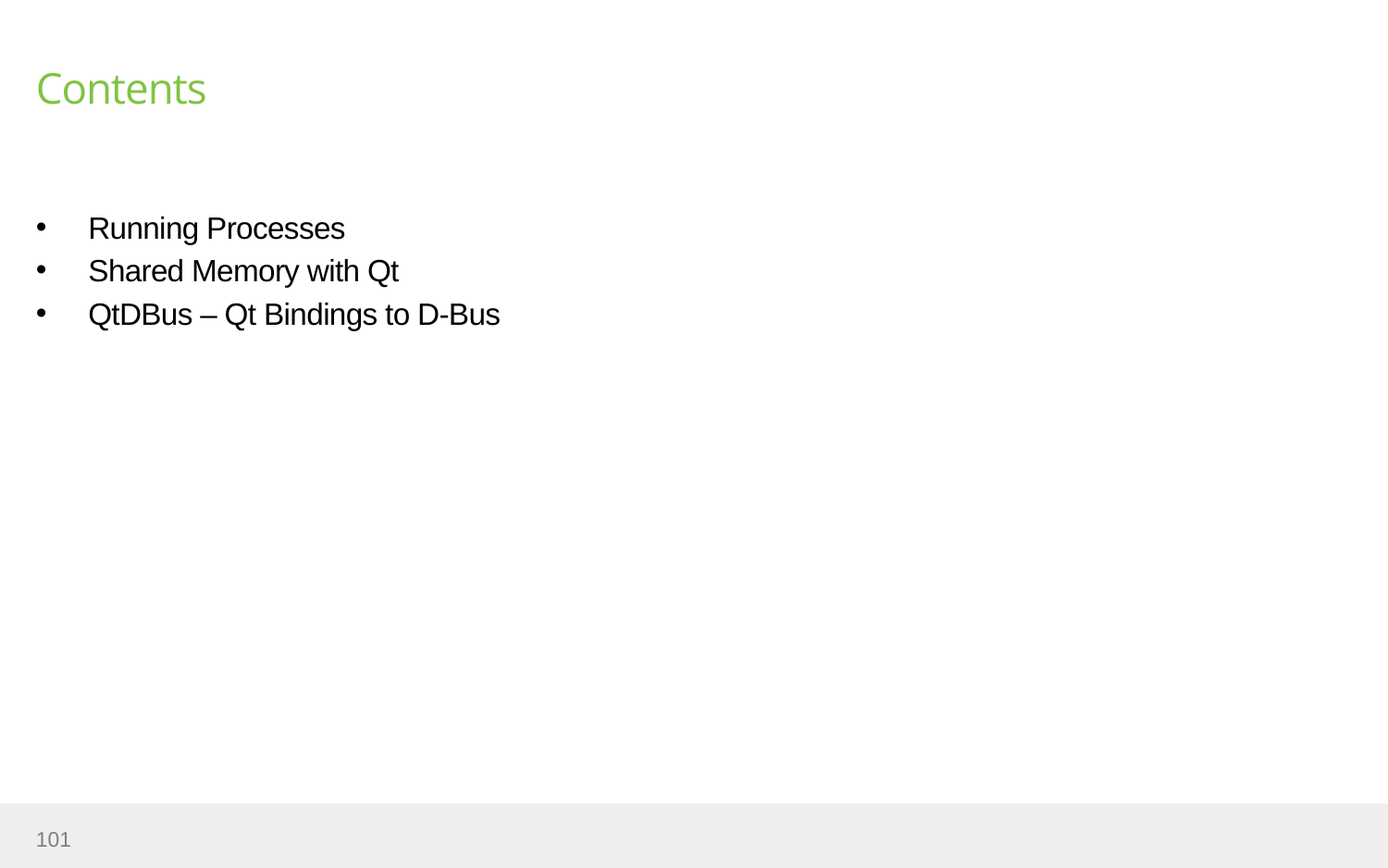

# Contents
Running Processes
Shared Memory with Qt
QtDBus – Qt Bindings to D-Bus
101